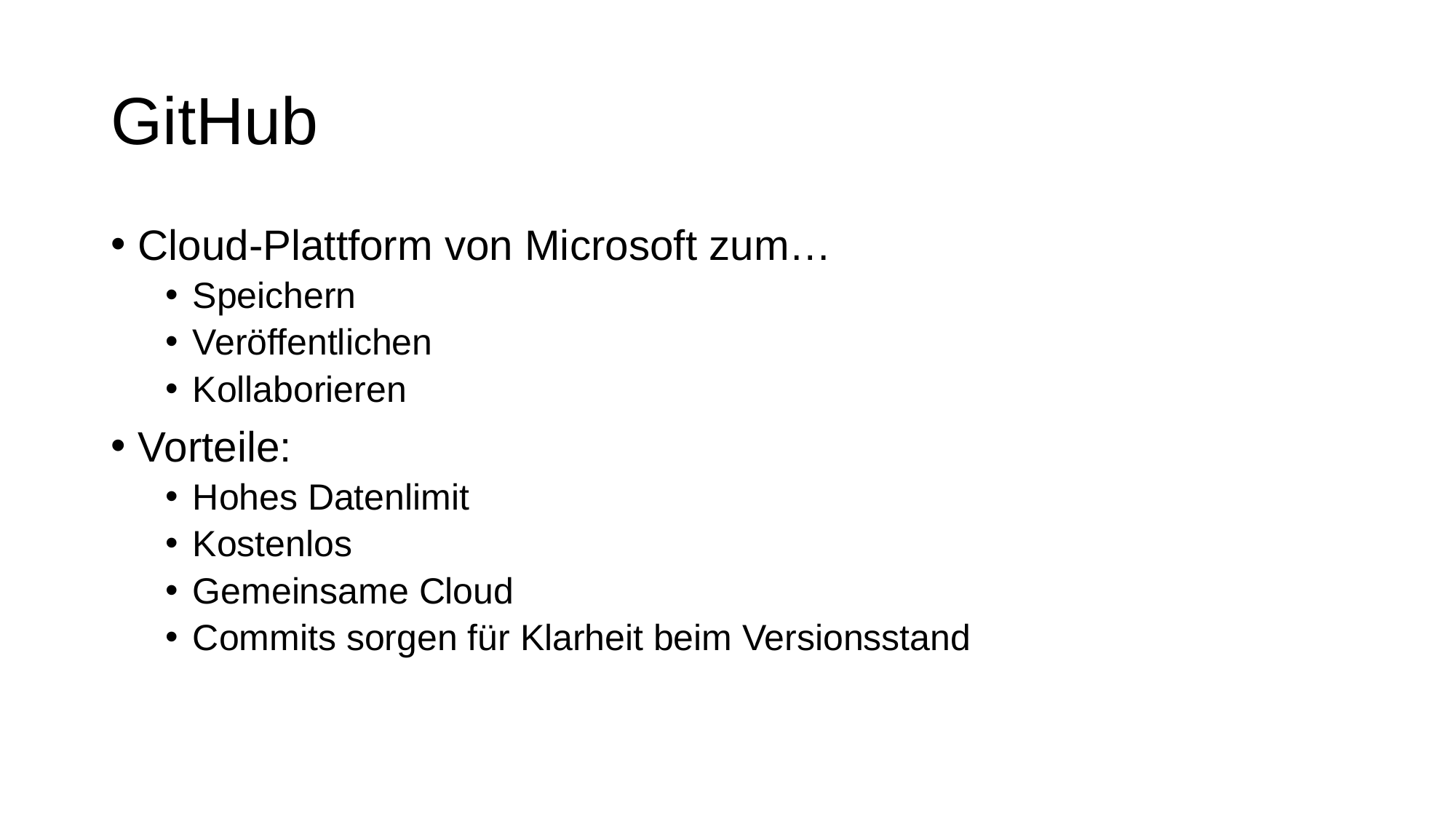

# GitHub
Cloud-Plattform von Microsoft zum…
Speichern
Veröffentlichen
Kollaborieren
Vorteile:
Hohes Datenlimit
Kostenlos
Gemeinsame Cloud
Commits sorgen für Klarheit beim Versionsstand